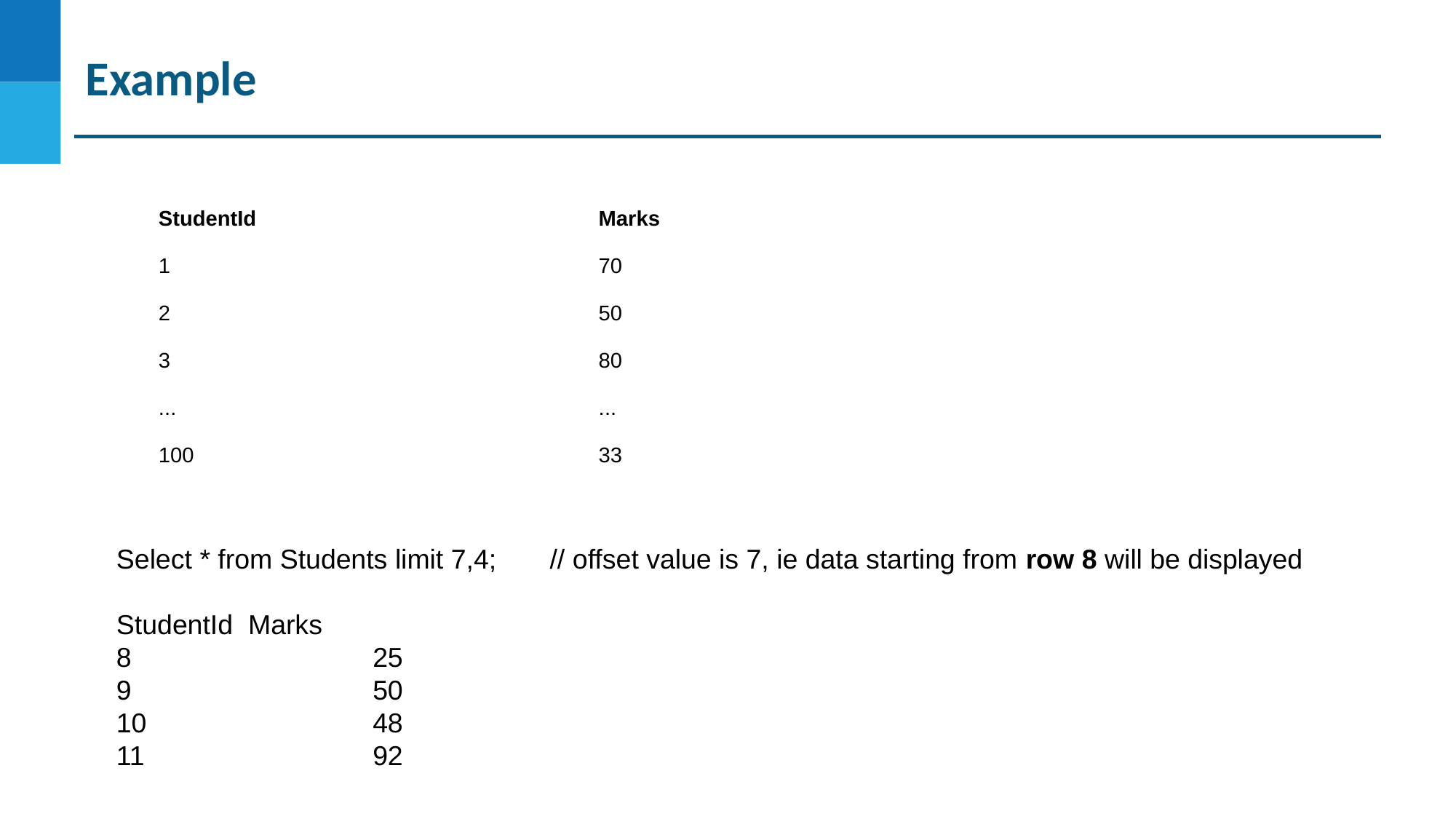

# Example

| StudentId | Marks |
| --- | --- |
| 1 | 70 |
| 2 | 50 |
| 3 | 80 |
| ... | ... |
| 100 | 33 |
Select * from Students limit 7,4;       // offset value is 7, ie data starting from row 8 will be displayed

StudentId  Marks
8		     25
9		     50
10		     48
11                     	     92
DO NOT WRITE ANYTHING
HERE. LEAVE THIS SPACE FOR
 WEBCAM